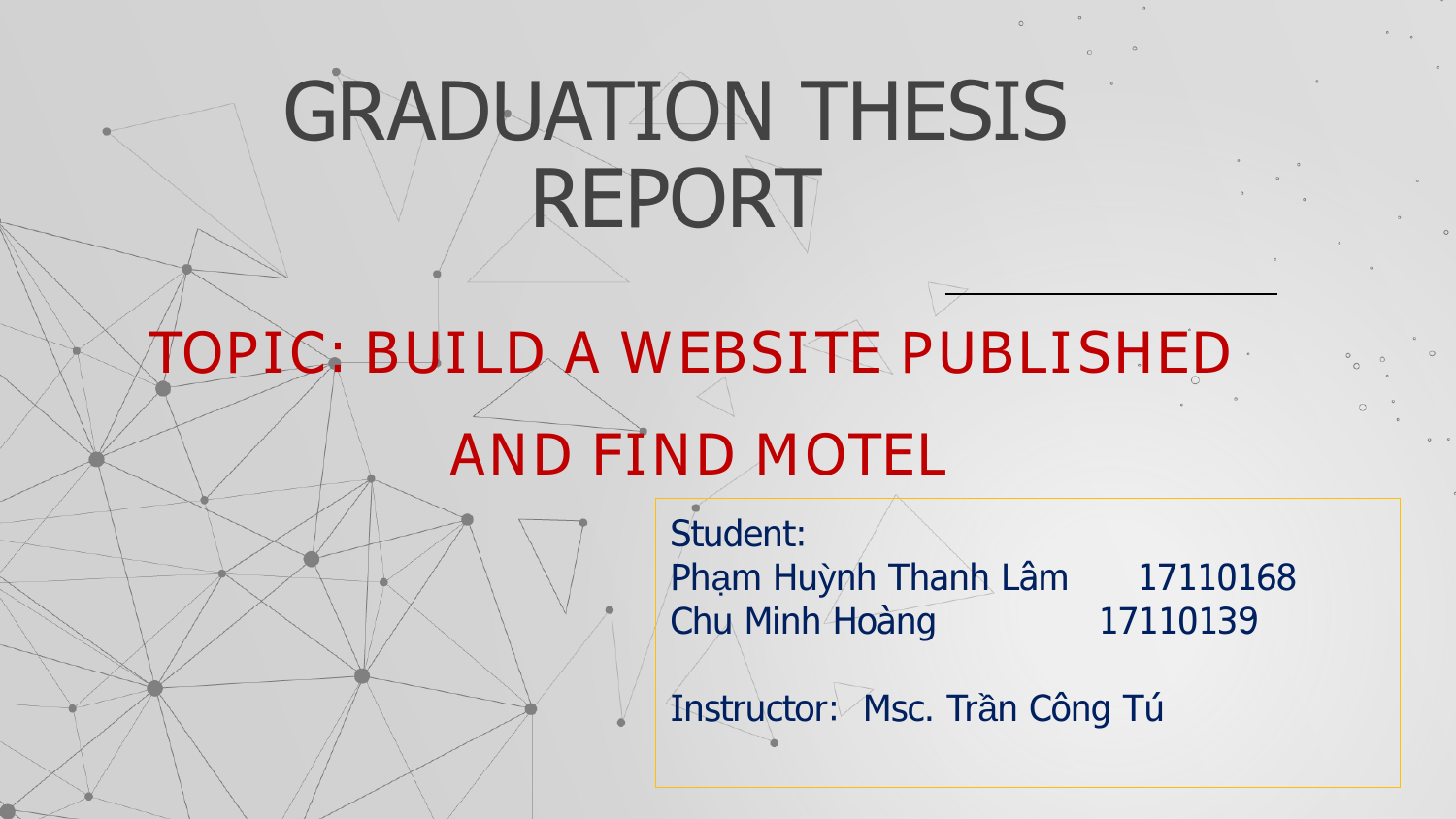

# GRADUATION THESIS REPORT
TOPIC: BUILD A WEBSITE PUBLISHED
AND FIND MOTEL
Student:
Phạm Huỳnh Thanh Lâm      17110168
Chu Minh Hoàng 	            17110139

Instructor:  Msc. Trần Công Tú